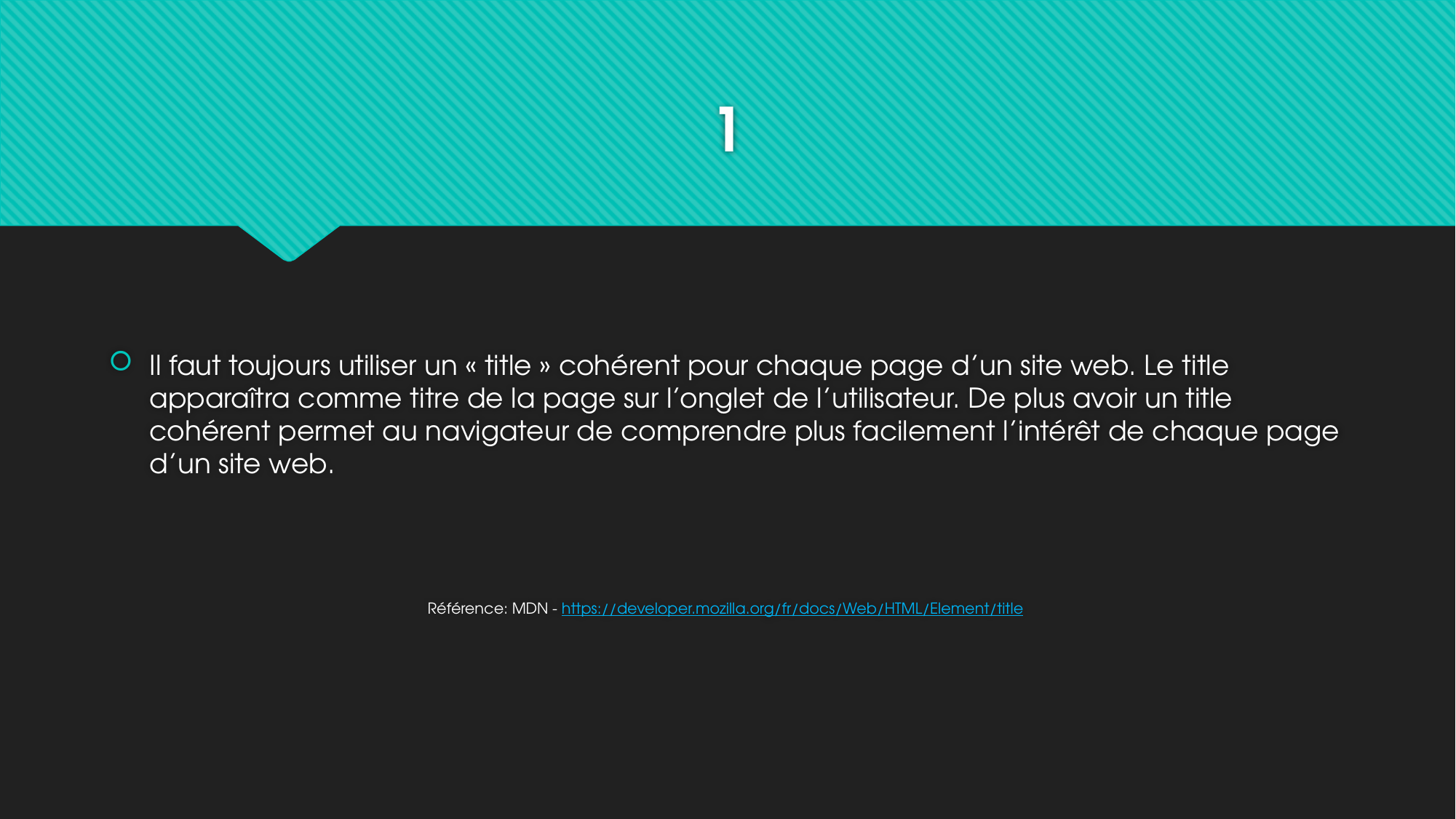

# 1
Il faut toujours utiliser un « title » cohérent pour chaque page d’un site web. Le title apparaîtra comme titre de la page sur l’onglet de l’utilisateur. De plus avoir un title cohérent permet au navigateur de comprendre plus facilement l’intérêt de chaque page d’un site web.

Référence: MDN - https://developer.mozilla.org/fr/docs/Web/HTML/Element/title